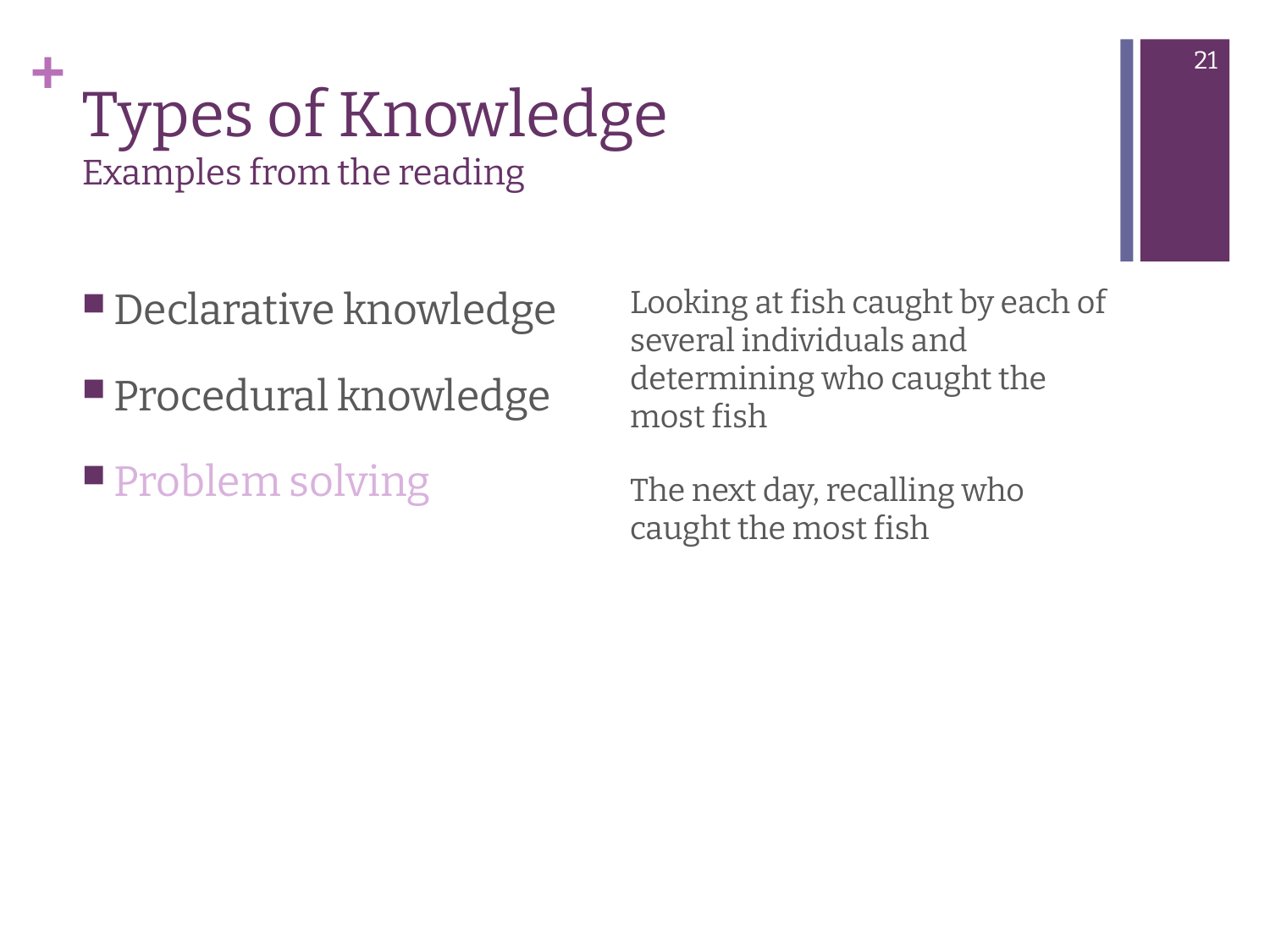

21
# Types of Knowledge Examples from the reading
Declarative knowledge
Procedural knowledge
Problem solving
Looking at fish caught by each of several individuals and determining who caught the most fish
The next day, recalling who caught the most fish